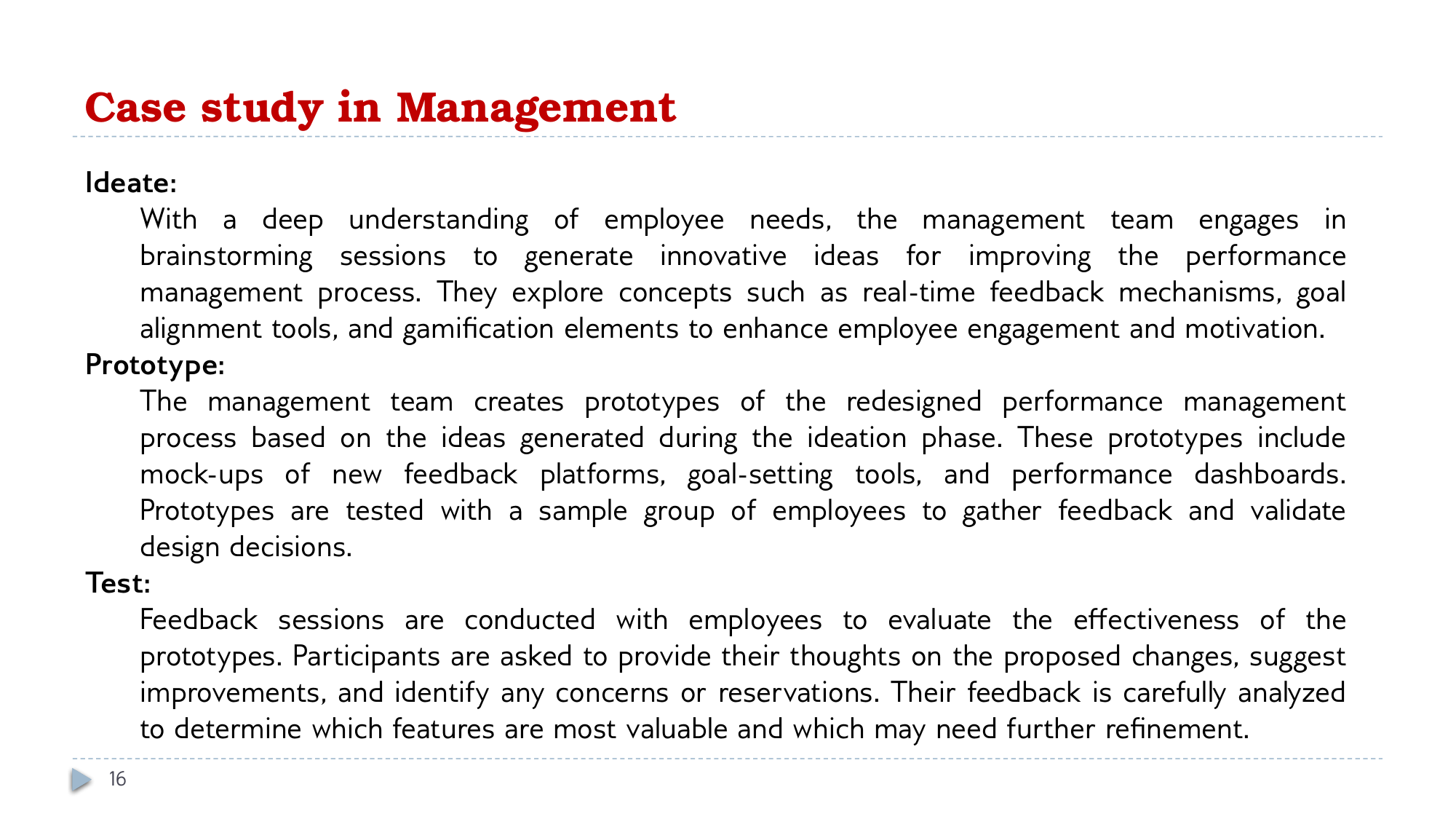

# Case study in Management
Ideate:
With a deep understanding of employee needs, the management team engages in brainstorming sessions to generate innovative ideas for improving the performance management process. They explore concepts such as real-time feedback mechanisms, goal alignment tools, and gamification elements to enhance employee engagement and motivation.
Prototype:
The management team creates prototypes of the redesigned performance management process based on the ideas generated during the ideation phase. These prototypes include mock-ups of new feedback platforms, goal-setting tools, and performance dashboards. Prototypes are tested with a sample group of employees to gather feedback and validate design decisions.
Test:
Feedback sessions are conducted with employees to evaluate the effectiveness of the prototypes. Participants are asked to provide their thoughts on the proposed changes, suggest improvements, and identify any concerns or reservations. Their feedback is carefully analyzed to determine which features are most valuable and which may need further refinement.
16